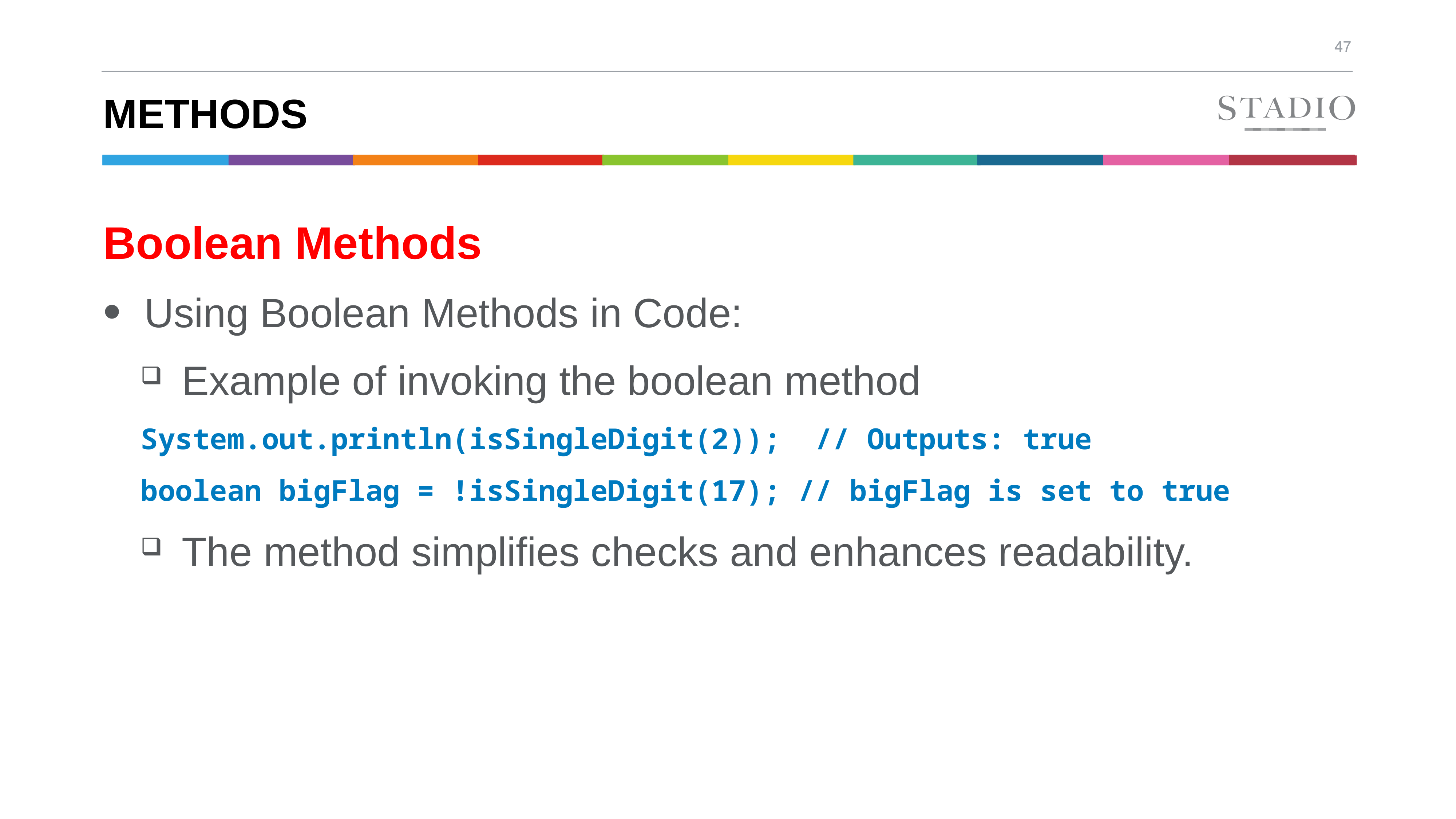

# Methods

Boolean Methods
Using Boolean Methods in Code:
Example of invoking the boolean method
System.out.println(isSingleDigit(2));  // Outputs: true
boolean bigFlag = !isSingleDigit(17); // bigFlag is set to true
The method simplifies checks and enhances readability.